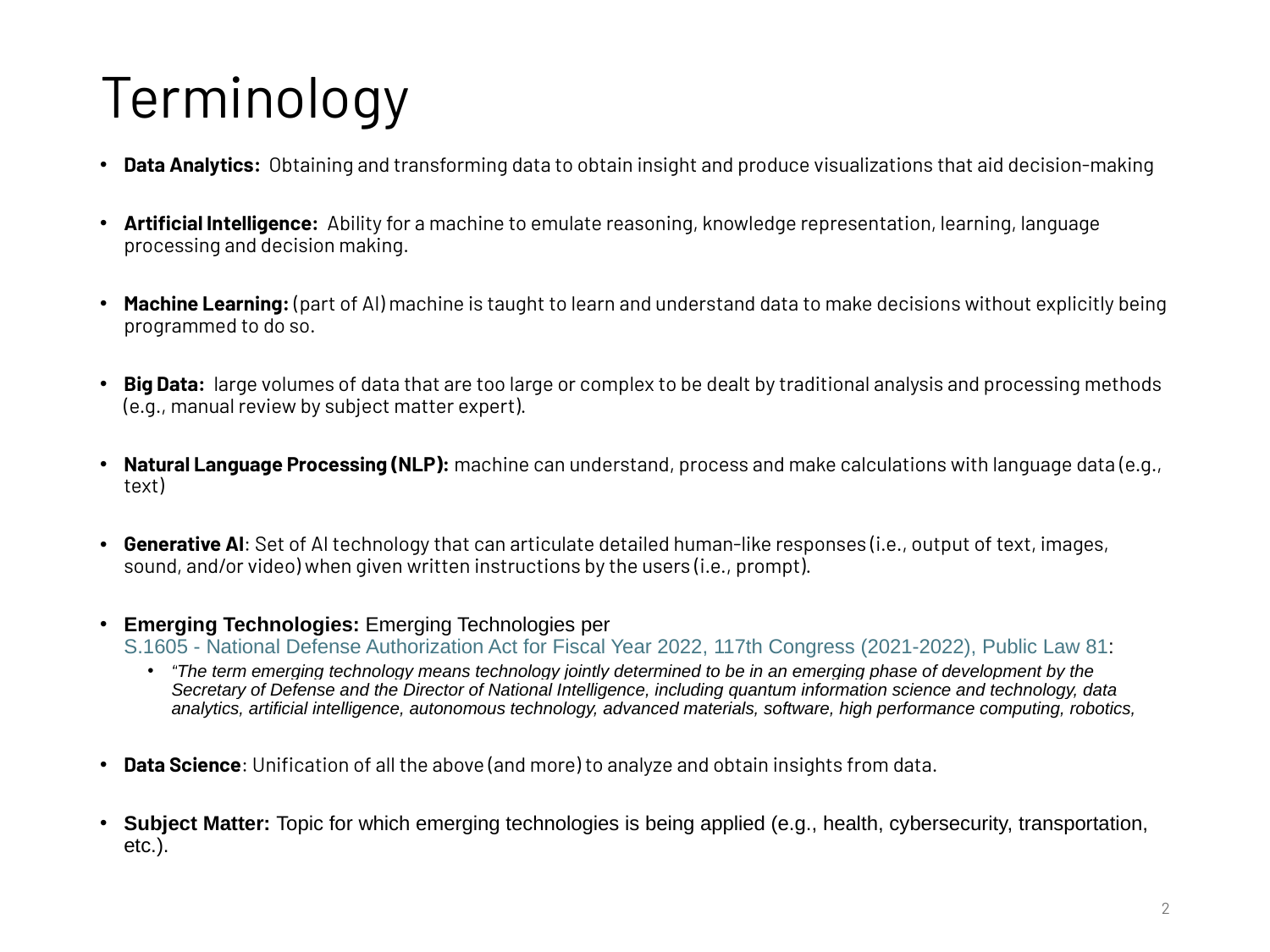

# Terminology
Data Analytics:  Obtaining and transforming data to obtain insight and produce visualizations that aid decision-making

Artificial Intelligence:  Ability for a machine to emulate reasoning, knowledge representation, learning, language processing and decision making.

Machine Learning: (part of AI) machine is taught to learn and understand data to make decisions without explicitly being programmed to do so.

Big Data:  large volumes of data that are too large or complex to be dealt by traditional analysis and processing methods (e.g., manual review by subject matter expert).

Natural Language Processing (NLP): machine can understand, process and make calculations with language data (e.g., text)

Generative AI: Set of AI technology that can articulate detailed human-like responses (i.e., output of text, images, sound, and/or video) when given written instructions by the users (i.e., prompt).

Emerging Technologies: Emerging Technologies per S.1605 - National Defense Authorization Act for Fiscal Year 2022, 117th Congress (2021-2022), Public Law 81:
“The term emerging technology means technology jointly determined to be in an emerging phase of development by the Secretary of Defense and the Director of National Intelligence, including quantum information science and technology, data analytics, artificial intelligence, autonomous technology, advanced materials, software, high performance computing, robotics,

Data Science: Unification of all the above (and more) to analyze and obtain insights from data.

Subject Matter: Topic for which emerging technologies is being applied (e.g., health, cybersecurity, transportation, etc.).
2